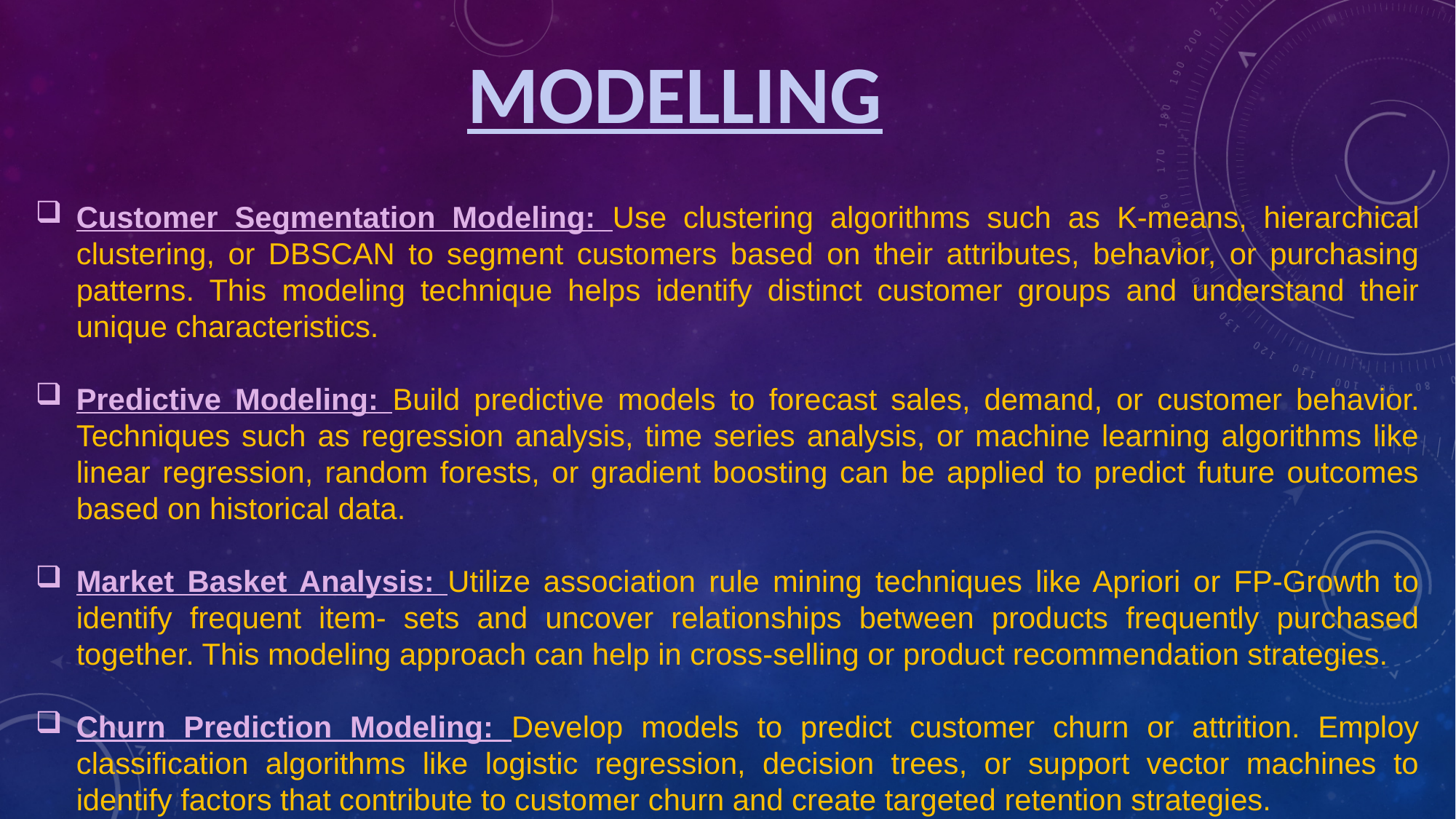

MODELLING
Customer Segmentation Modeling: Use clustering algorithms such as K-means, hierarchical clustering, or DBSCAN to segment customers based on their attributes, behavior, or purchasing patterns. This modeling technique helps identify distinct customer groups and understand their unique characteristics.

Predictive Modeling: Build predictive models to forecast sales, demand, or customer behavior. Techniques such as regression analysis, time series analysis, or machine learning algorithms like linear regression, random forests, or gradient boosting can be applied to predict future outcomes based on historical data.

Market Basket Analysis: Utilize association rule mining techniques like Apriori or FP-Growth to identify frequent item- sets and uncover relationships between products frequently purchased together. This modeling approach can help in cross-selling or product recommendation strategies.

Churn Prediction Modeling: Develop models to predict customer churn or attrition. Employ classification algorithms like logistic regression, decision trees, or support vector machines to identify factors that contribute to customer churn and create targeted retention strategies.